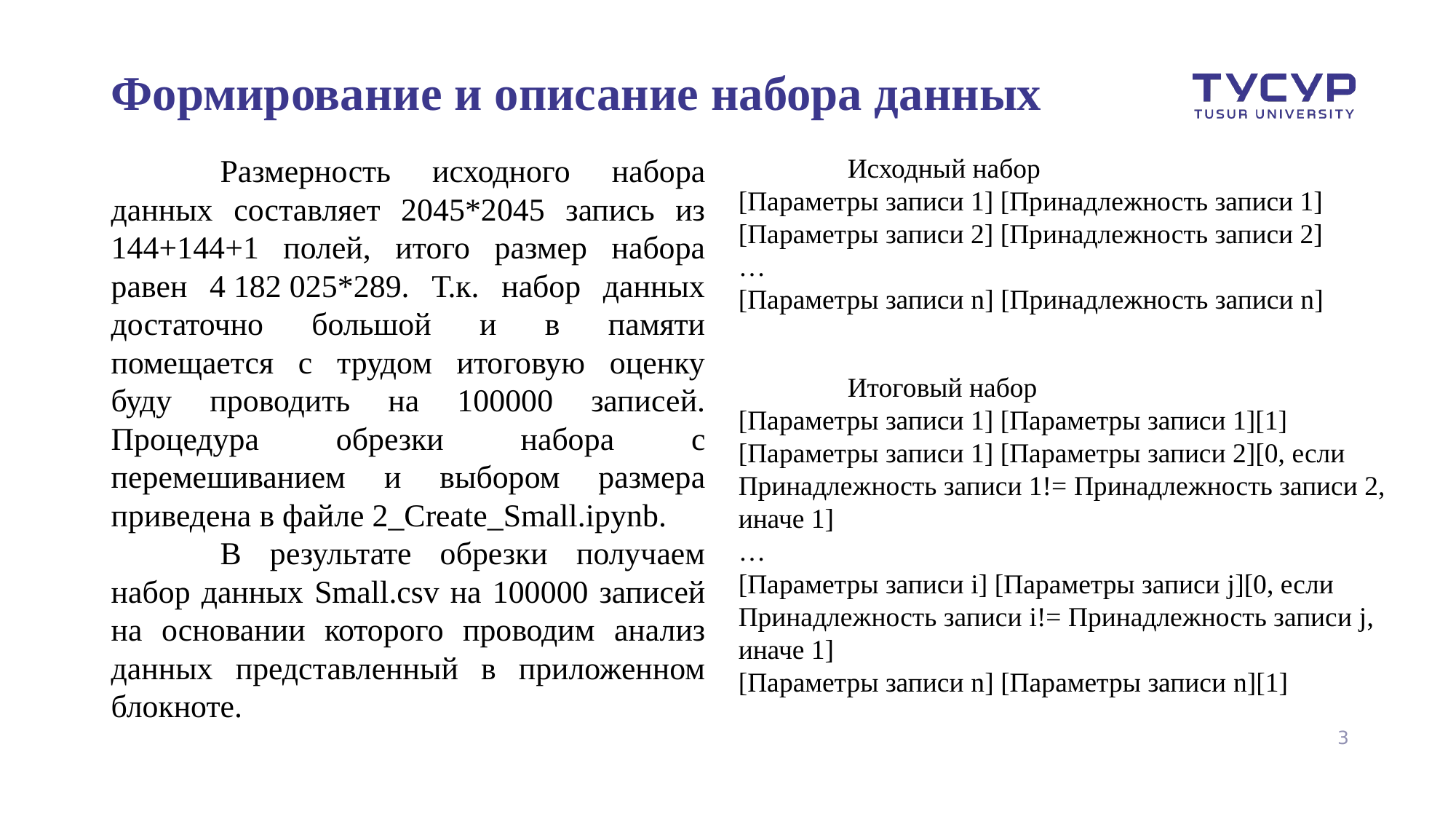

# Формирование и описание набора данных
	Размерность исходного набора данных составляет 2045*2045 запись из 144+144+1 полей, итого размер набора равен 4 182 025*289. Т.к. набор данных достаточно большой и в памяти помещается с трудом итоговую оценку буду проводить на 100000 записей. Процедура обрезки набора с перемешиванием и выбором размера приведена в файле 2_Create_Small.ipynb.
	В результате обрезки получаем набор данных Small.csv на 100000 записей на основании которого проводим анализ данных представленный в приложенном блокноте.

	Исходный набор
[Параметры записи 1] [Принадлежность записи 1]
[Параметры записи 2] [Принадлежность записи 2]
…
[Параметры записи n] [Принадлежность записи n]

	Итоговый набор
[Параметры записи 1] [Параметры записи 1][1]
[Параметры записи 1] [Параметры записи 2][0, если Принадлежность записи 1!= Принадлежность записи 2, иначе 1]
…
[Параметры записи i] [Параметры записи j][0, если Принадлежность записи i!= Принадлежность записи j, иначе 1]
[Параметры записи n] [Параметры записи n][1]
3